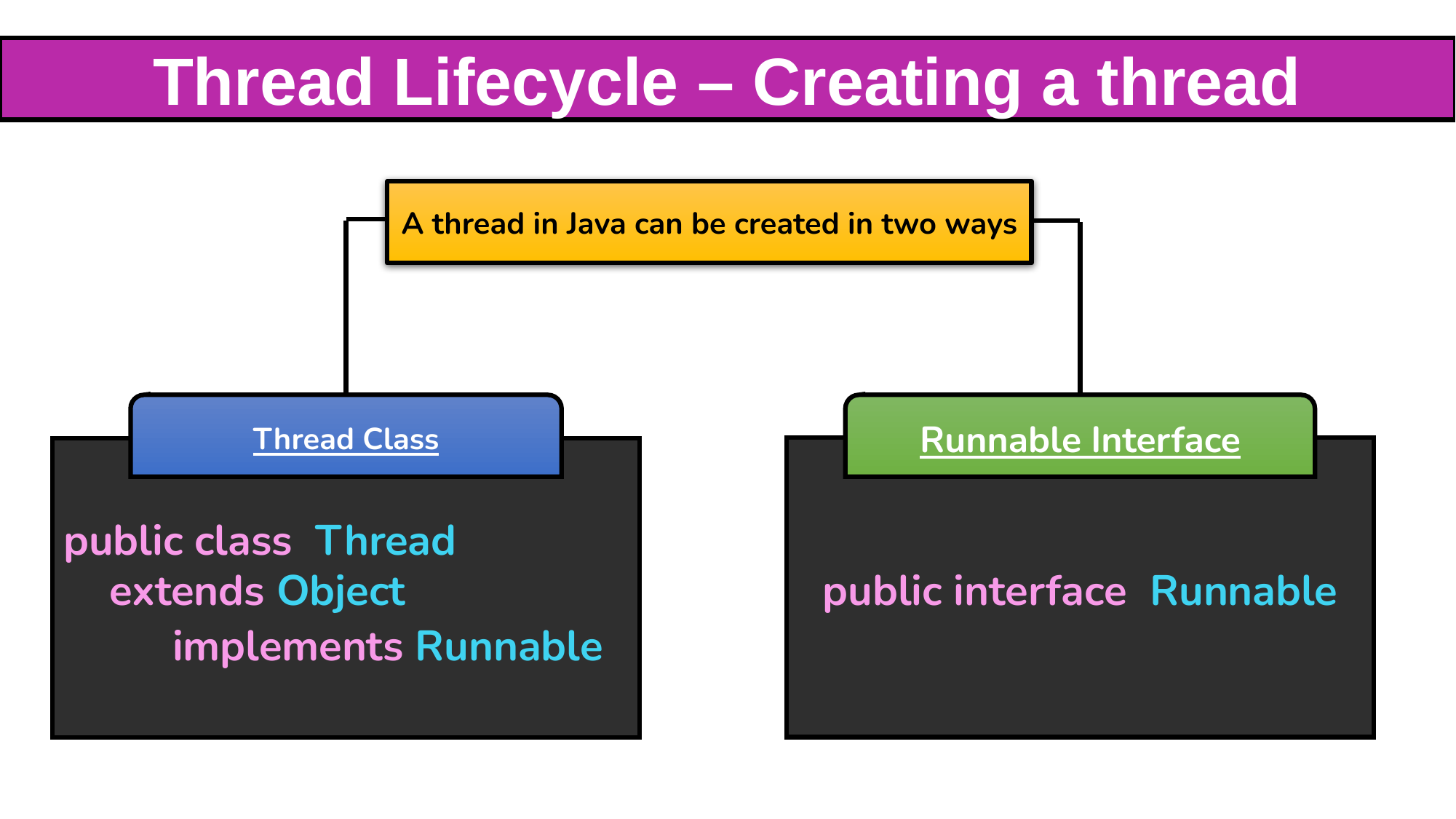

Thread Lifecycle – Creating a thread
A thread in Java can be created in two ways
Thread Class

Runnable Interface

public class  Thread
    extends Object
public interface  Runnable
	implements Runnable